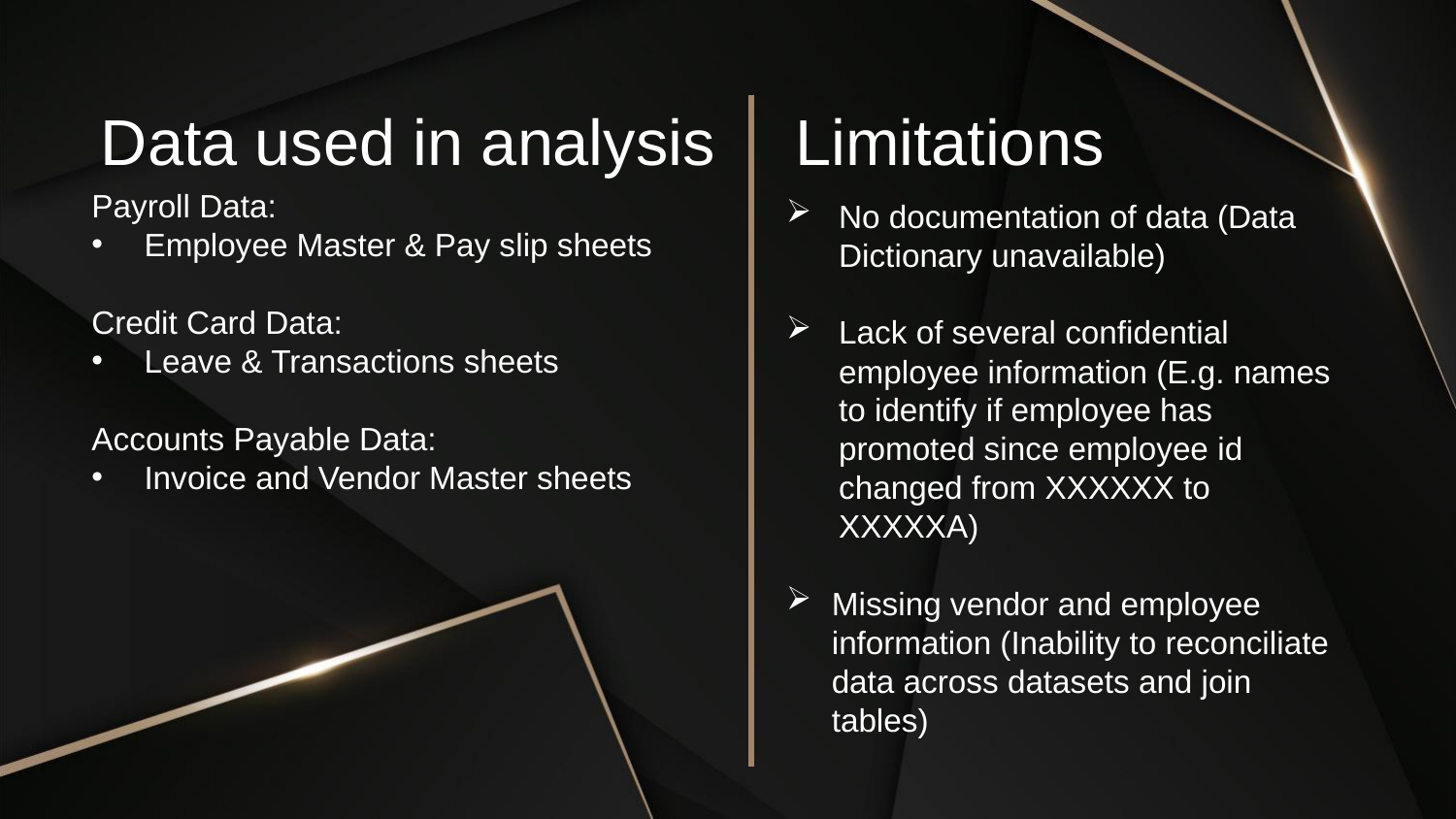

Data used in analysis
# Limitations
Payroll Data:
Employee Master & Pay slip sheets

Credit Card Data:
Leave & Transactions sheets

Accounts Payable Data:
Invoice and Vendor Master sheets

No documentation of data (Data Dictionary unavailable)

Lack of several confidential employee information (E.g. names to identify if employee has promoted since employee id changed from XXXXXX to XXXXXA)

Missing vendor and employee information (Inability to reconciliate data across datasets and join tables)